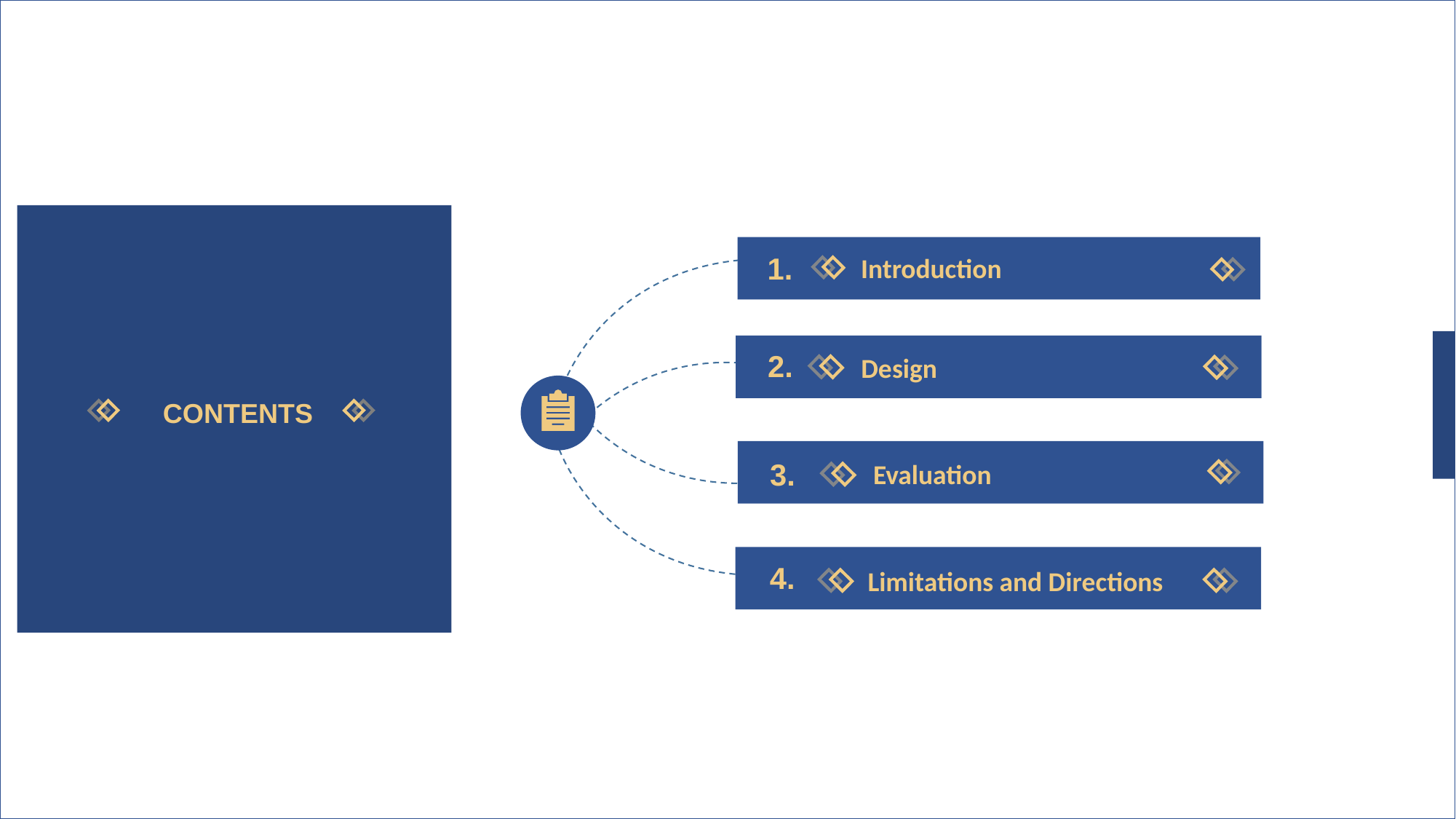

1.
Introduction

2.
Design

 CONTENTS

3.
Evaluation

4.
Limitations and Directions